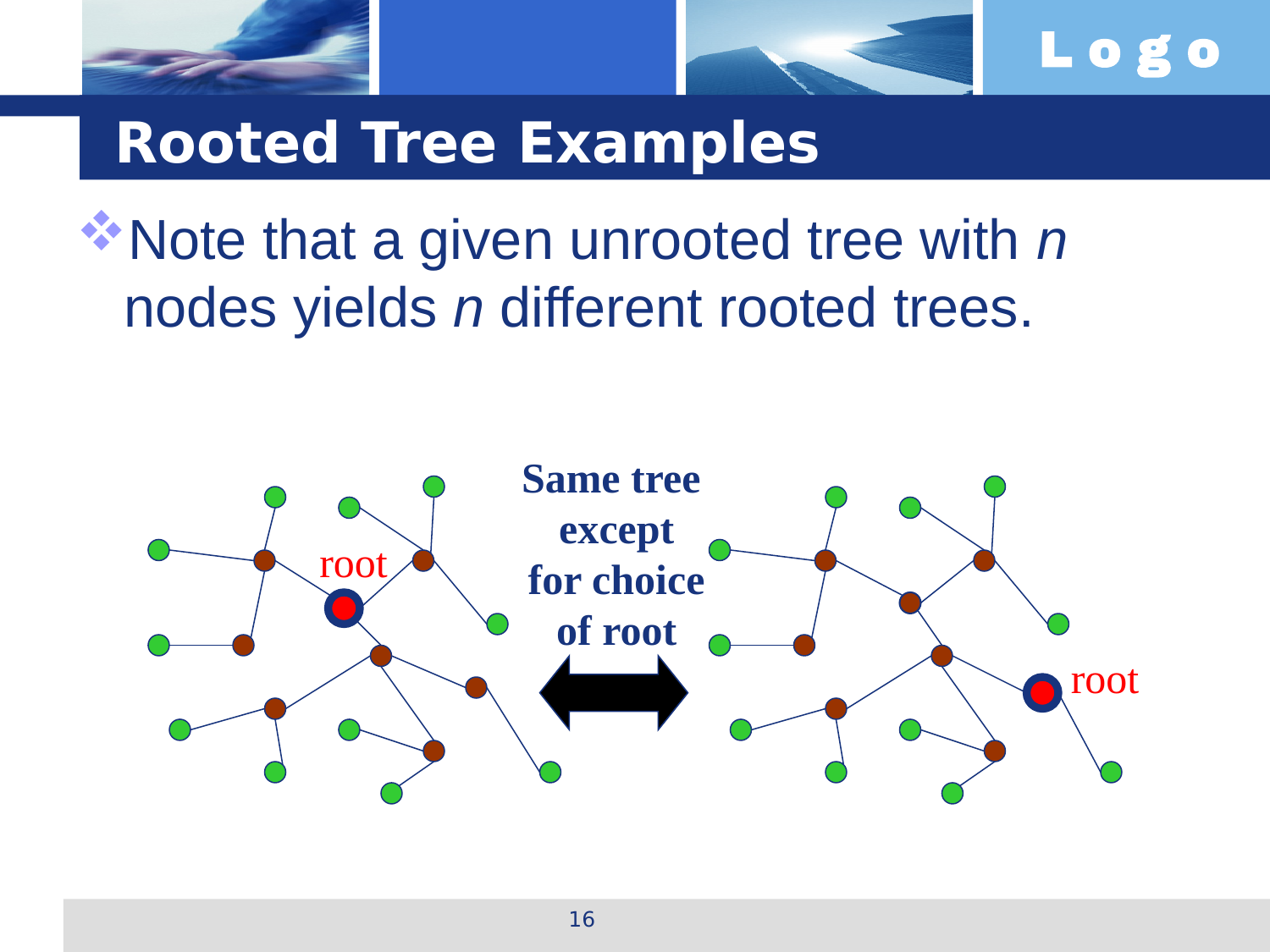

# Rooted Tree Examples
Note that a given unrooted tree with n nodes yields n different rooted trees.
Same tree
except
for choice
of root

root

root

16